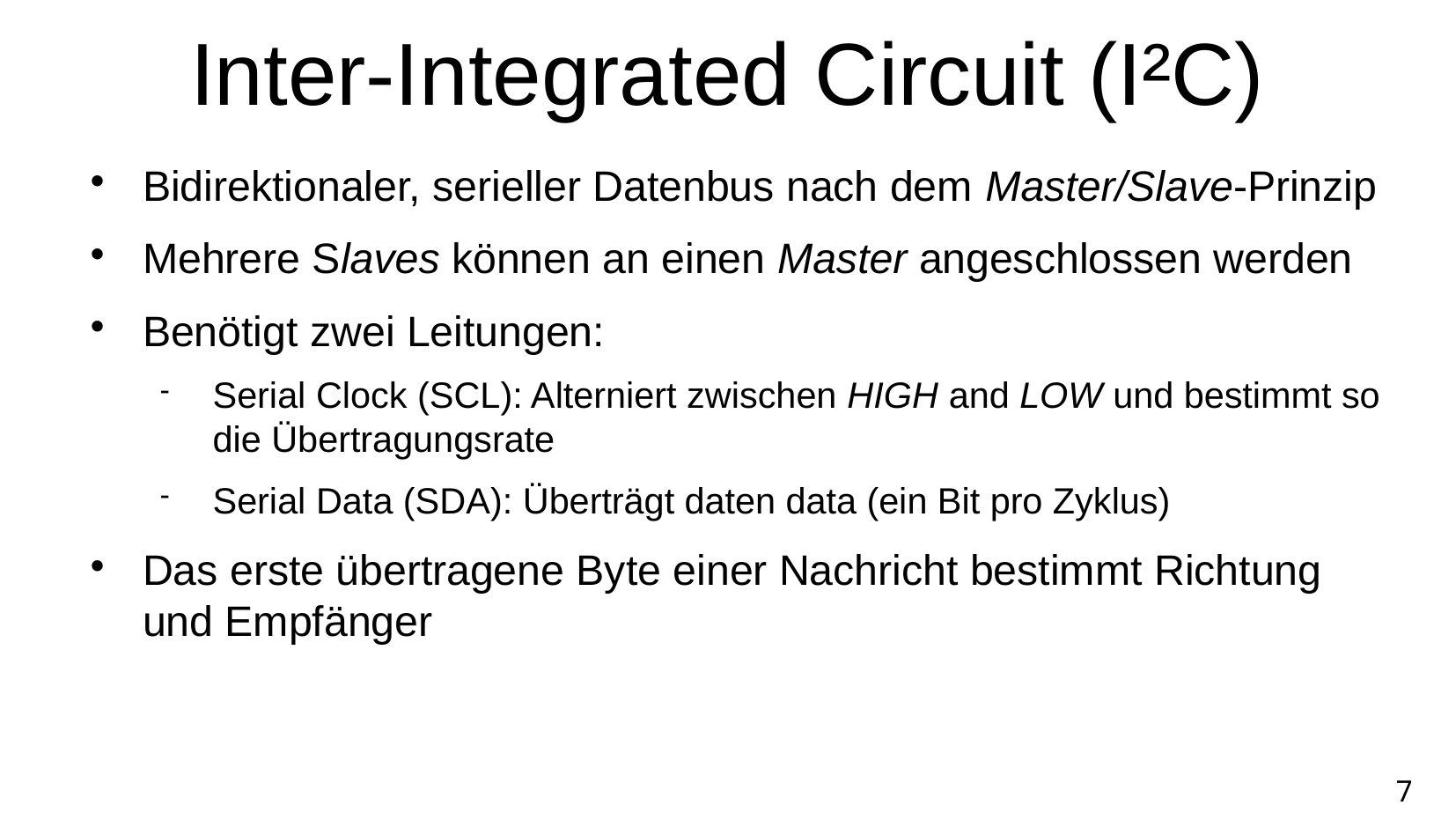

Inter-Integrated Circuit (I²C)
Bidirektionaler, serieller Datenbus nach dem Master/Slave-Prinzip
Mehrere Slaves können an einen Master angeschlossen werden
Benötigt zwei Leitungen:
Serial Clock (SCL): Alterniert zwischen HIGH and LOW und bestimmt so die Übertragungsrate
Serial Data (SDA): Überträgt daten data (ein Bit pro Zyklus)
Das erste übertragene Byte einer Nachricht bestimmt Richtung und Empfänger